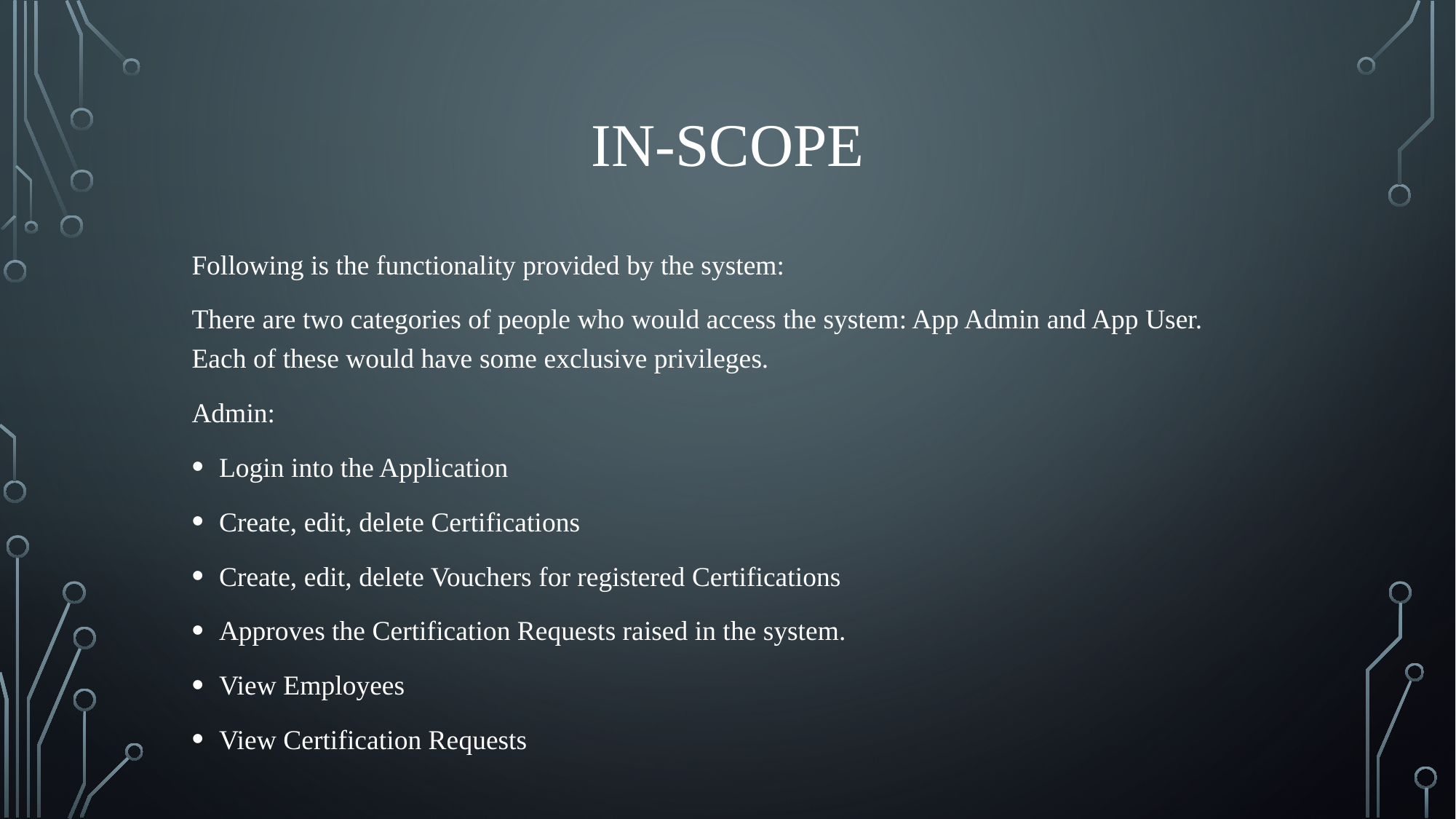

# In-scope
Following is the functionality provided by the system:
There are two categories of people who would access the system: App Admin and App User. Each of these would have some exclusive privileges.
Admin:
Login into the Application
Create, edit, delete Certifications
Create, edit, delete Vouchers for registered Certifications
Approves the Certification Requests raised in the system.
View Employees
View Certification Requests